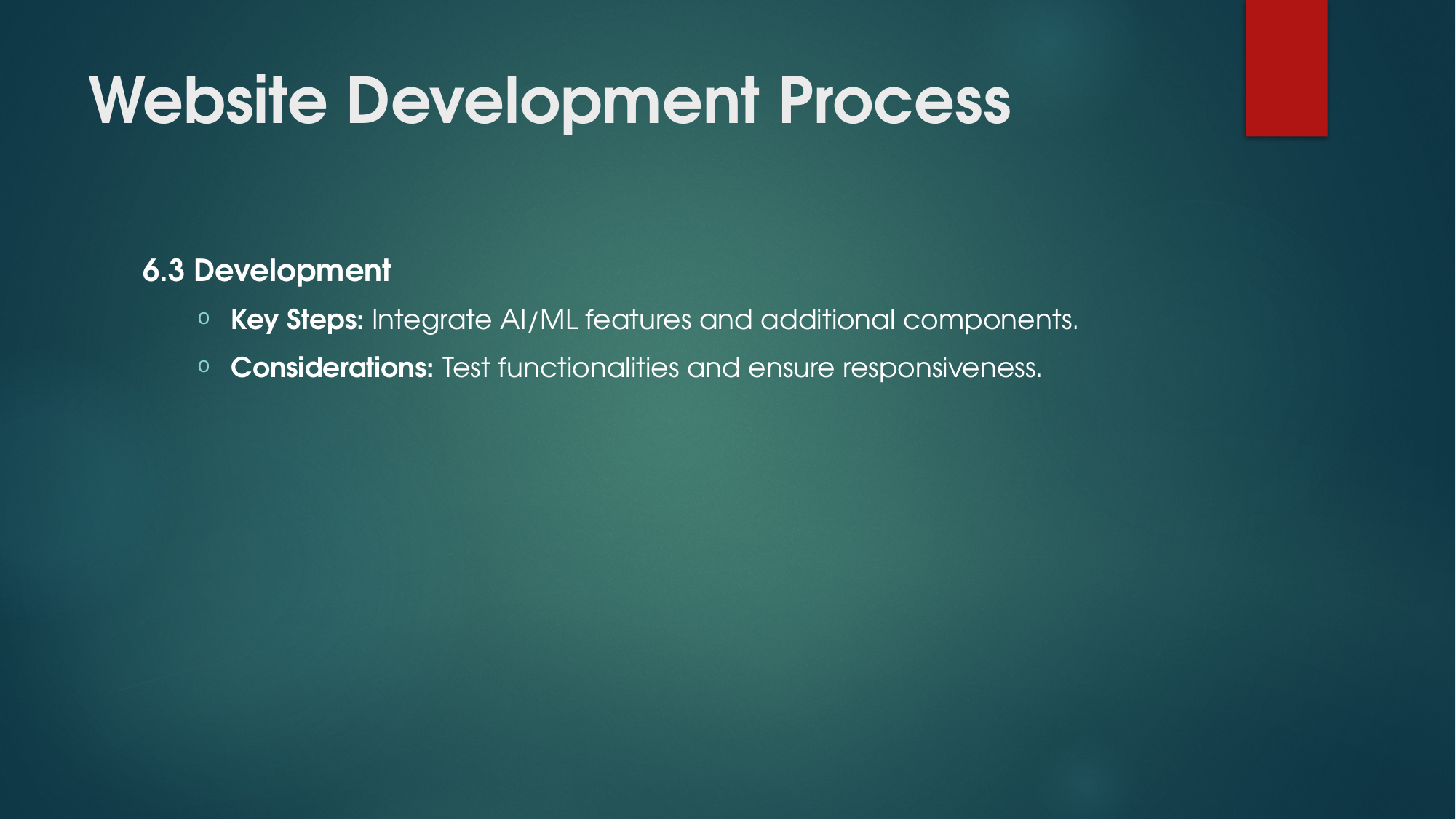

# Website Development Process
6.3 Development
Key Steps: Integrate AI/ML features and additional components.
Considerations: Test functionalities and ensure responsiveness.